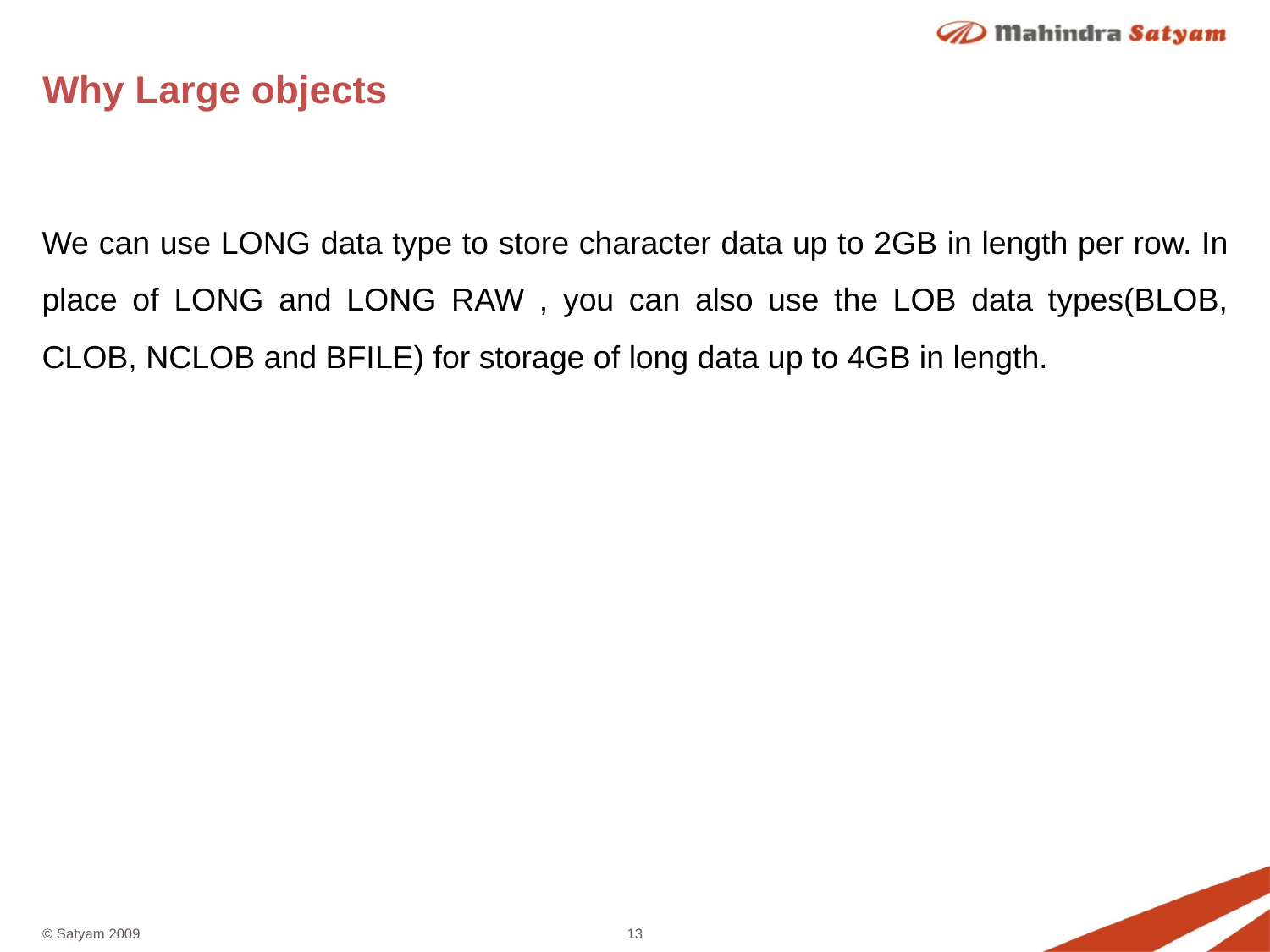

# Why Large objects
We can use LONG data type to store character data up to 2GB in length per row. In place of LONG and LONG RAW , you can also use the LOB data types(BLOB, CLOB, NCLOB and BFILE) for storage of long data up to 4GB in length.